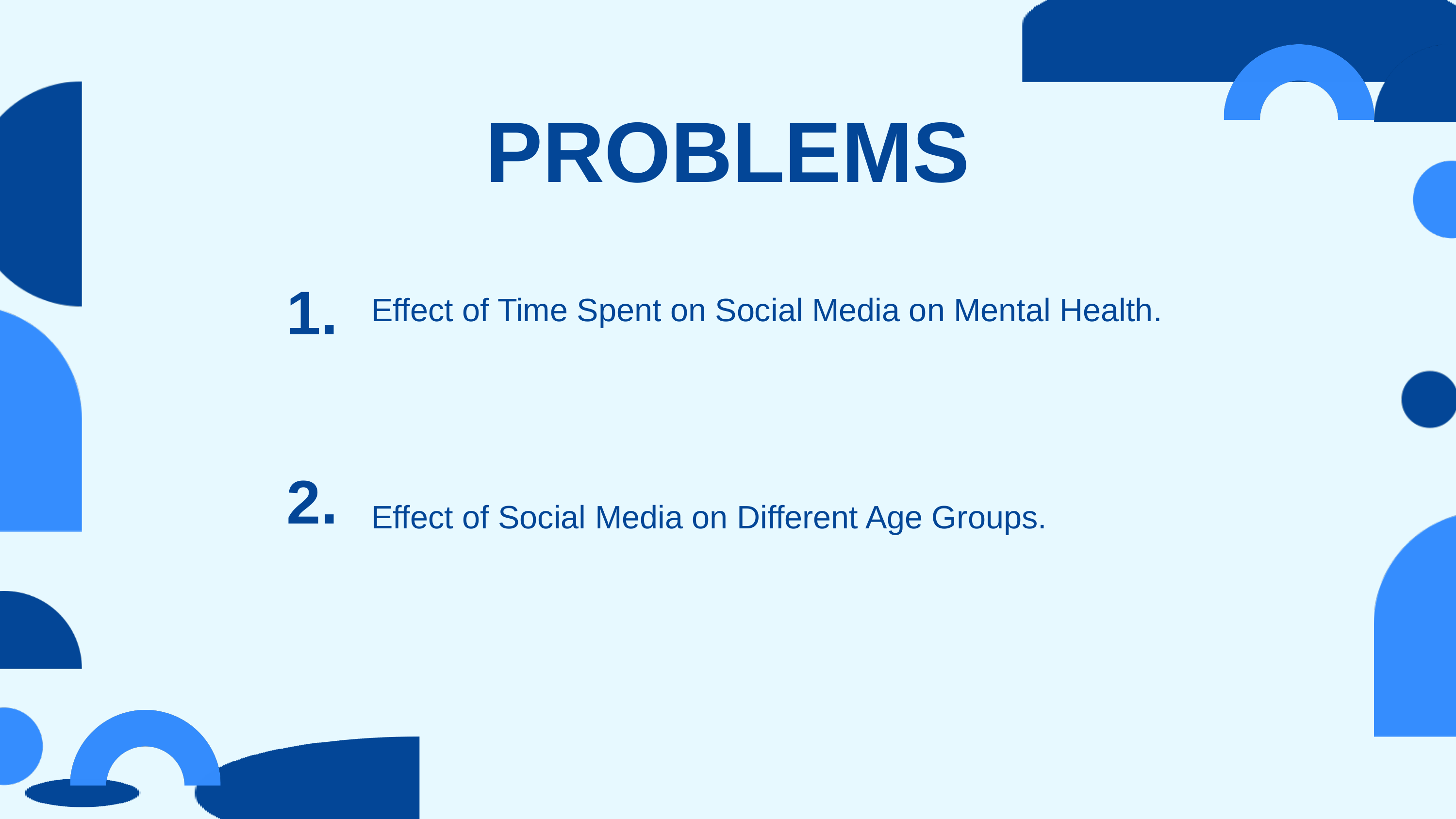

PROBLEMS
Effect of Time Spent on Social Media on Mental Health.

1.
2.
Effect of Social Media on Different Age Groups.